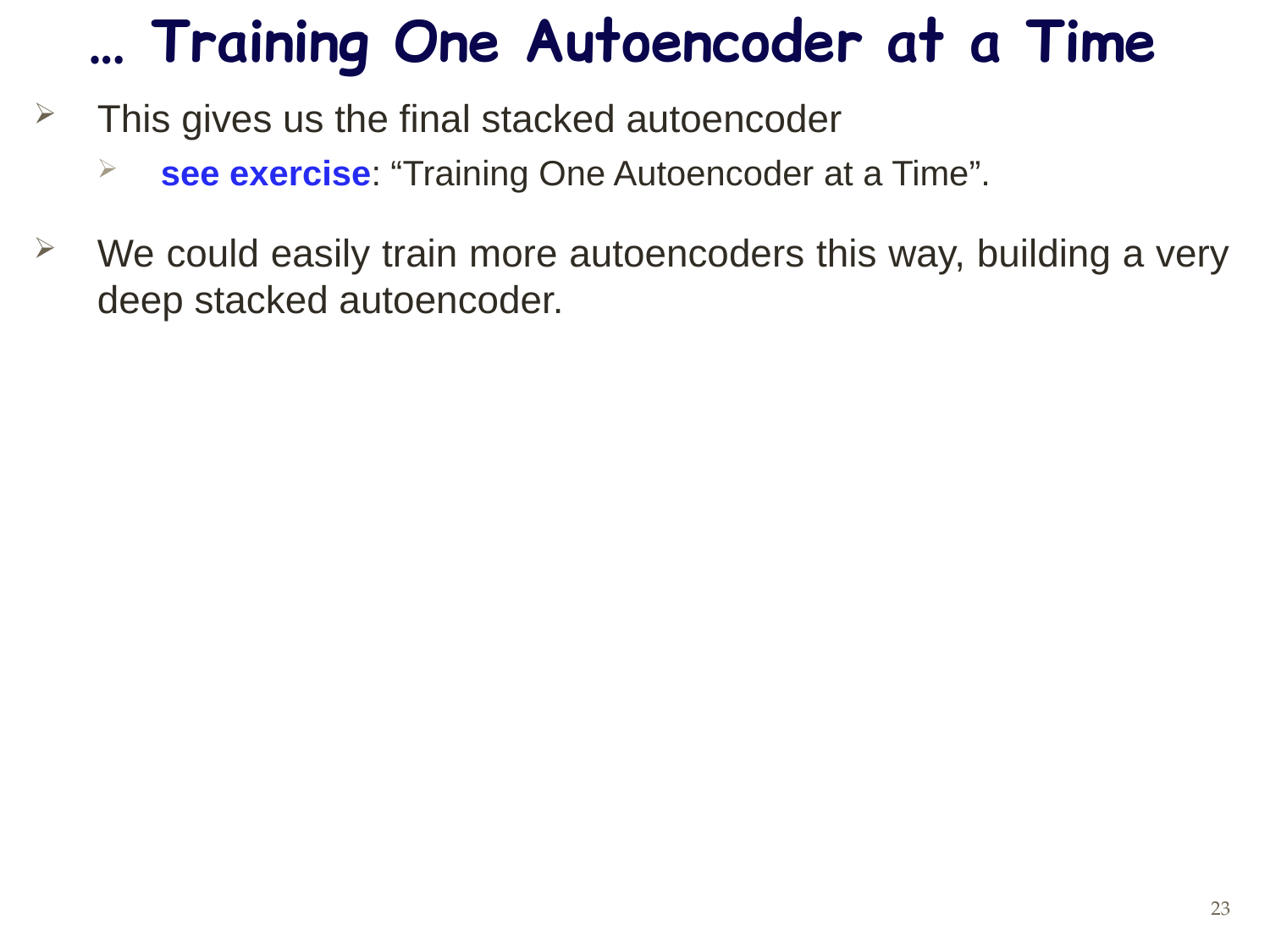

# … Training One Autoencoder at a Time
This gives us the final stacked autoencoder
see exercise: “Training One Autoencoder at a Time”.
We could easily train more autoencoders this way, building a very deep stacked autoencoder.

23